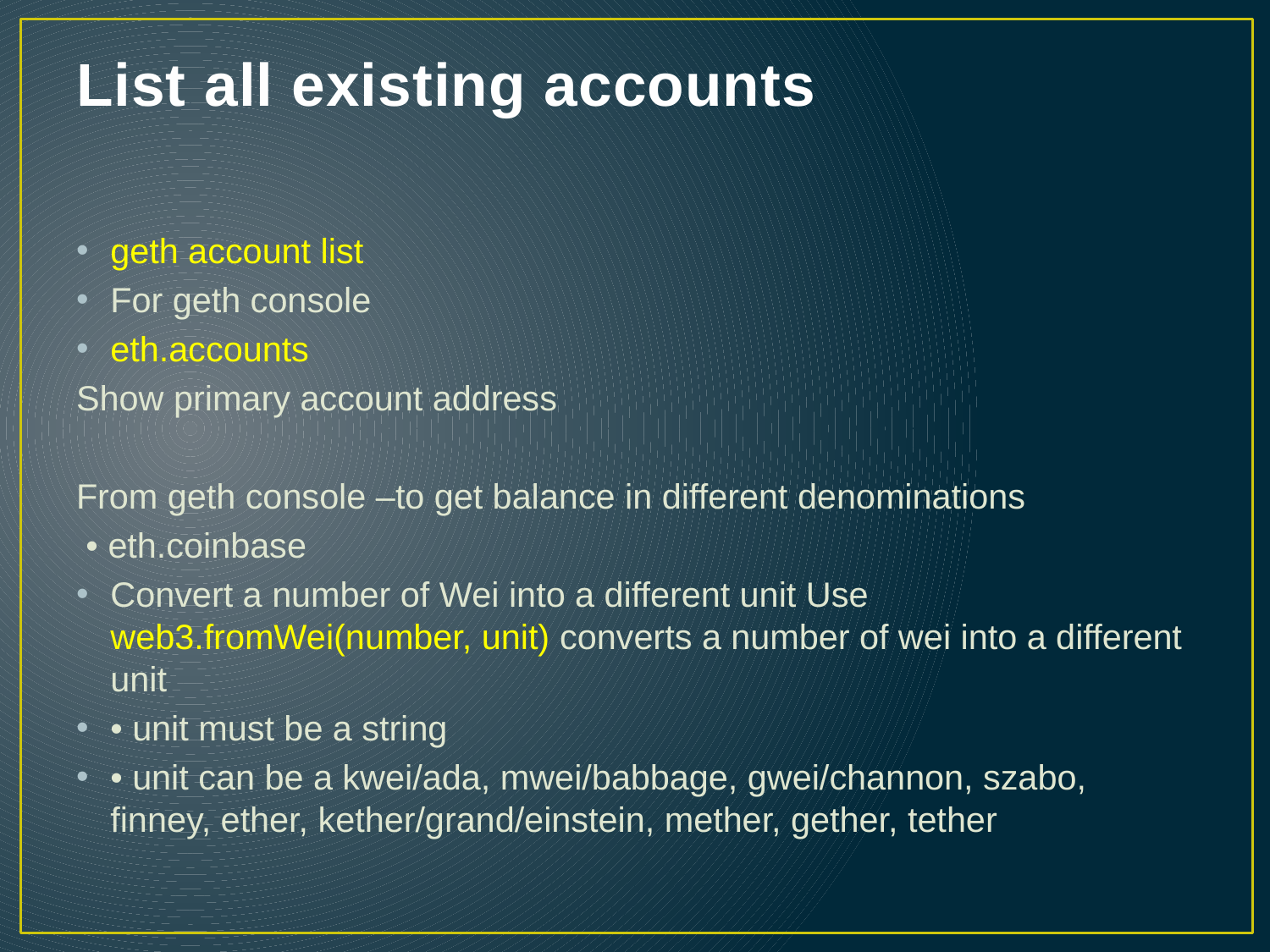

# List all existing accounts
geth account list
For geth console
eth.accounts
Show primary account address

From geth console –to get balance in different denominations
 • eth.coinbase
Convert a number of Wei into a different unit Use web3.fromWei(number, unit) converts a number of wei into a different unit
• unit must be a string
• unit can be a kwei/ada, mwei/babbage, gwei/channon, szabo, finney, ether, kether/grand/einstein, mether, gether, tether